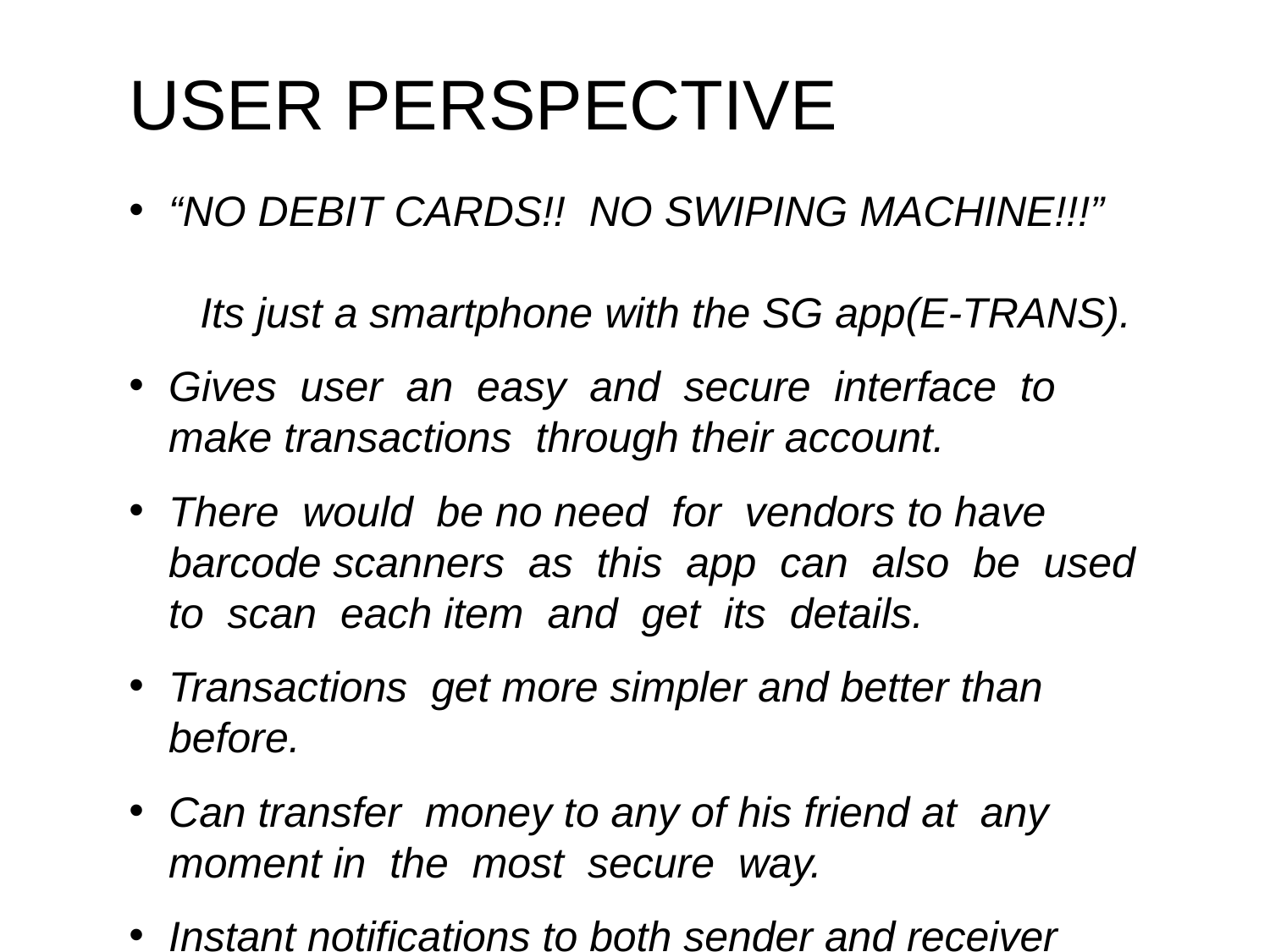

USER PERSPECTIVE

“NO DEBIT CARDS!!  NO SWIPING MACHINE!!!”
      Its just a smartphone with the SG app(E-TRANS).

Gives  user  an  easy  and  secure  interface  to  make transactions  through their account.

There  would  be no need  for  vendors to have barcode scanners  as  this  app  can  also  be  used  to  scan  each item  and  get  its  details.

Transactions  get more simpler and better than before.

Can transfer  money to any of his friend at  any moment in  the  most  secure  way.

Instant notifications to both sender and receiver after the transfer of money, keep them relieved.